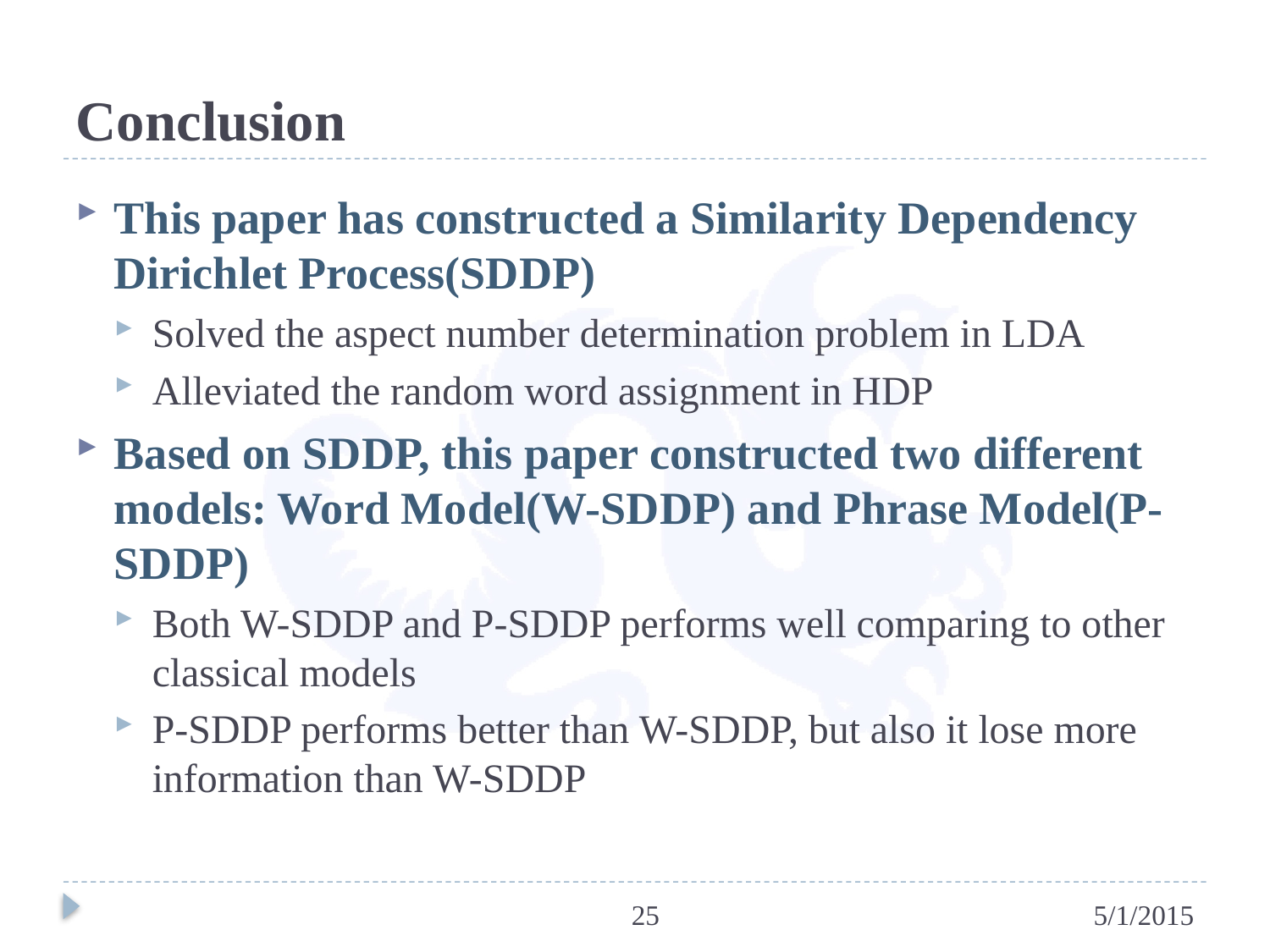

# Conclusion
This paper has constructed a Similarity Dependency Dirichlet Process(SDDP)
Solved the aspect number determination problem in LDA
Alleviated the random word assignment in HDP
Based on SDDP, this paper constructed two different models: Word Model(W-SDDP) and Phrase Model(P-SDDP)
Both W-SDDP and P-SDDP performs well comparing to other classical models
P-SDDP performs better than W-SDDP, but also it lose more information than W-SDDP

25
5/1/2015